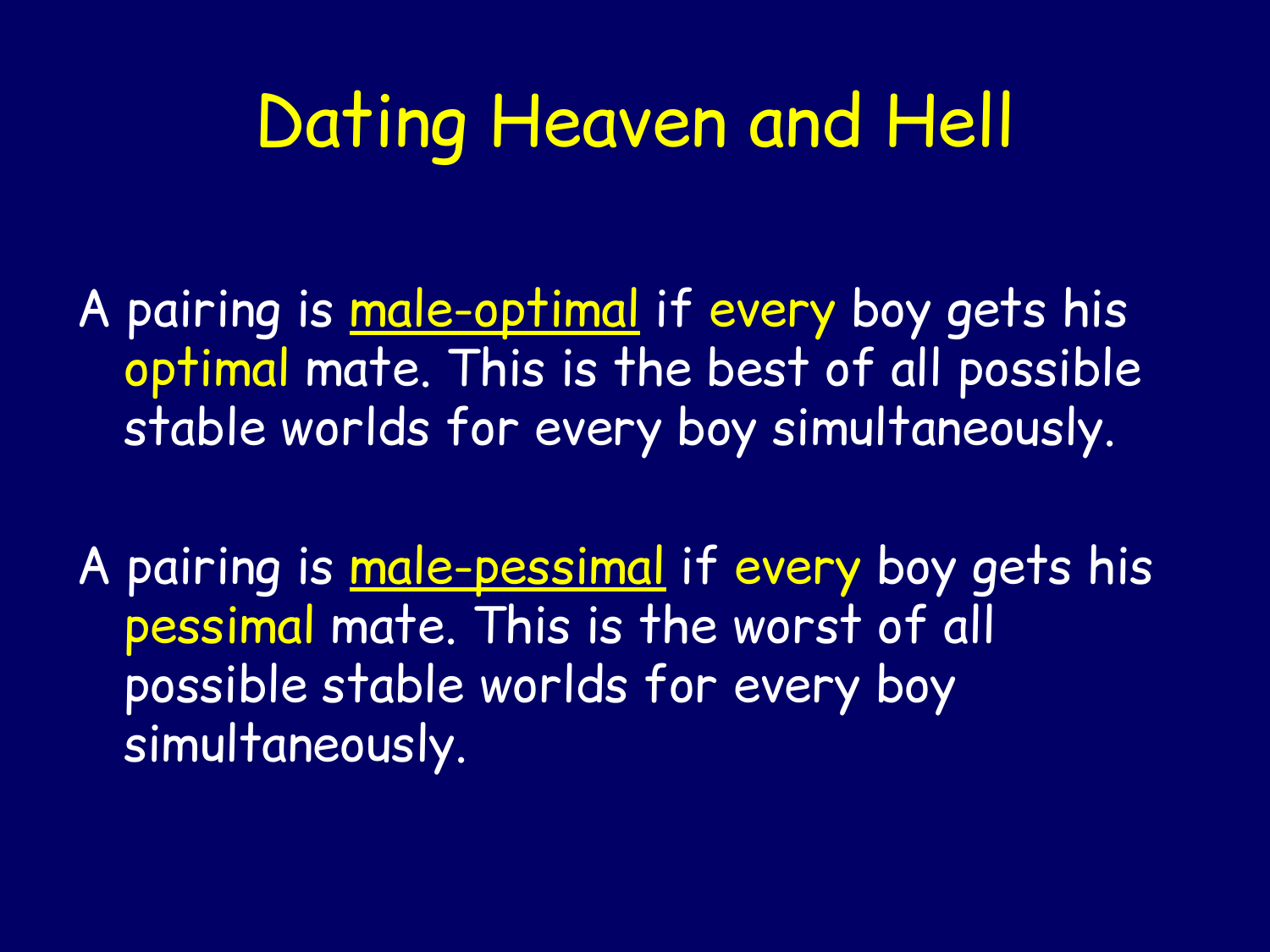

# Dating Heaven and Hell
A pairing is male-optimal if every boy gets his optimal mate. This is the best of all possible stable worlds for every boy simultaneously.

A pairing is male-pessimal if every boy gets his pessimal mate. This is the worst of all possible stable worlds for every boy simultaneously.